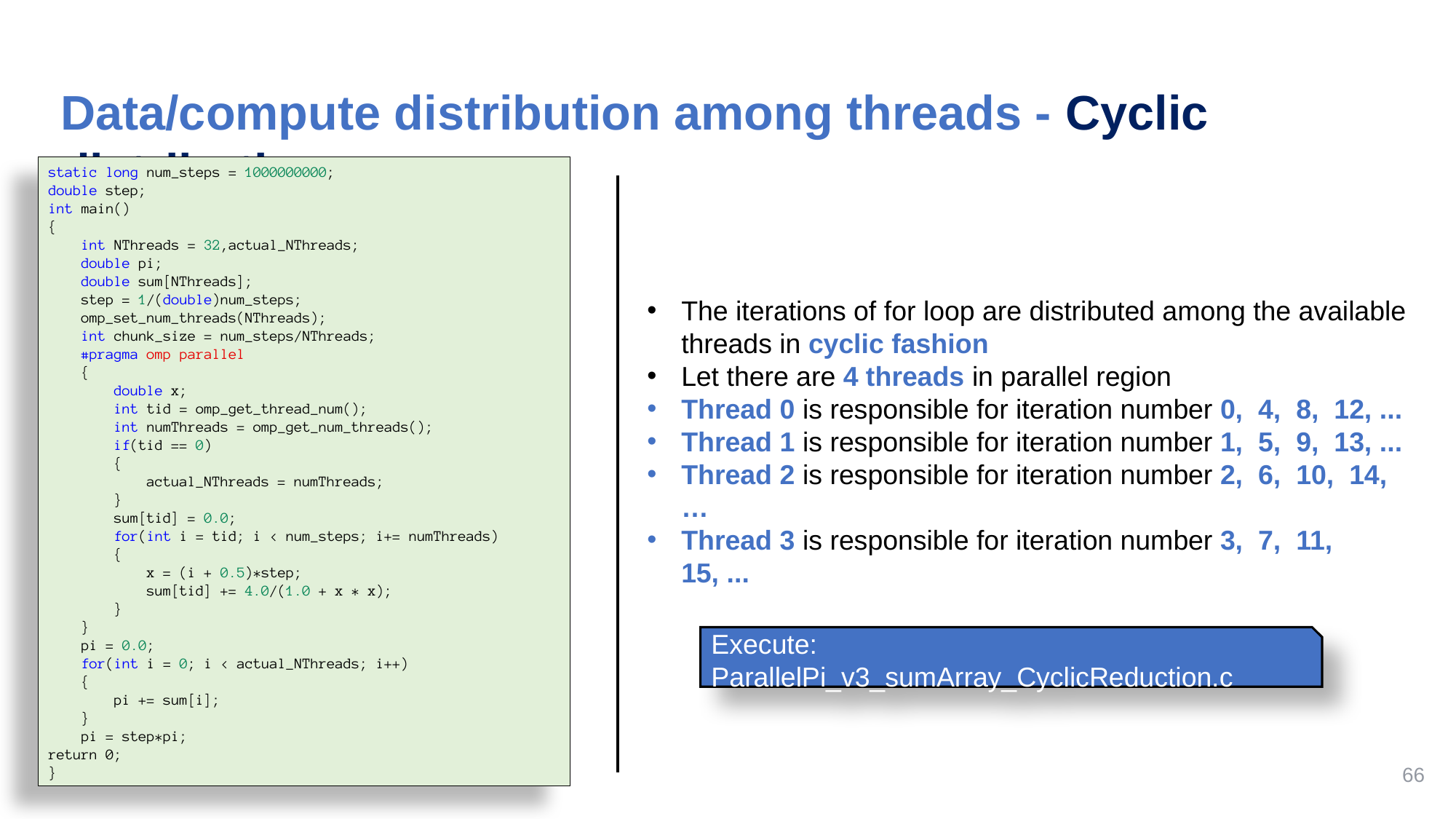

# Data/compute distribution among threads - Cyclic distribution
static long num_steps = 1000000000;
double step;
int main()
{
    int NThreads = 32,actual_NThreads;
    double pi;
    double sum[NThreads];
    step = 1/(double)num_steps;
    omp_set_num_threads(NThreads);
    int chunk_size = num_steps/NThreads;
    #pragma omp parallel
    {
        double x;
        int tid = omp_get_thread_num();
        int numThreads = omp_get_num_threads();
        if(tid == 0)
        {
            actual_NThreads = numThreads;
        }
        sum[tid] = 0.0;
        for(int i = tid; i < num_steps; i+= numThreads)
        {
            x = (i + 0.5)*step;
            sum[tid] += 4.0/(1.0 + x * x);
        }
    }
    pi = 0.0;
    for(int i = 0; i < actual_NThreads; i++)
    {
        pi += sum[i];
    }
    pi = step*pi;
return 0;
}
The iterations of for loop are distributed among the available threads in cyclic fashion
Let there are 4 threads in parallel region
Thread 0 is responsible for iteration number 0,  4,  8,  12, ...
Thread 1 is responsible for iteration number 1,  5,  9,  13, ...
Thread 2 is responsible for iteration number 2,  6,  10,  14, …
Thread 3 is responsible for iteration number 3,  7,  11,  15, ...
Execute: ParallelPi_v3_sumArray_CyclicReduction.c
66